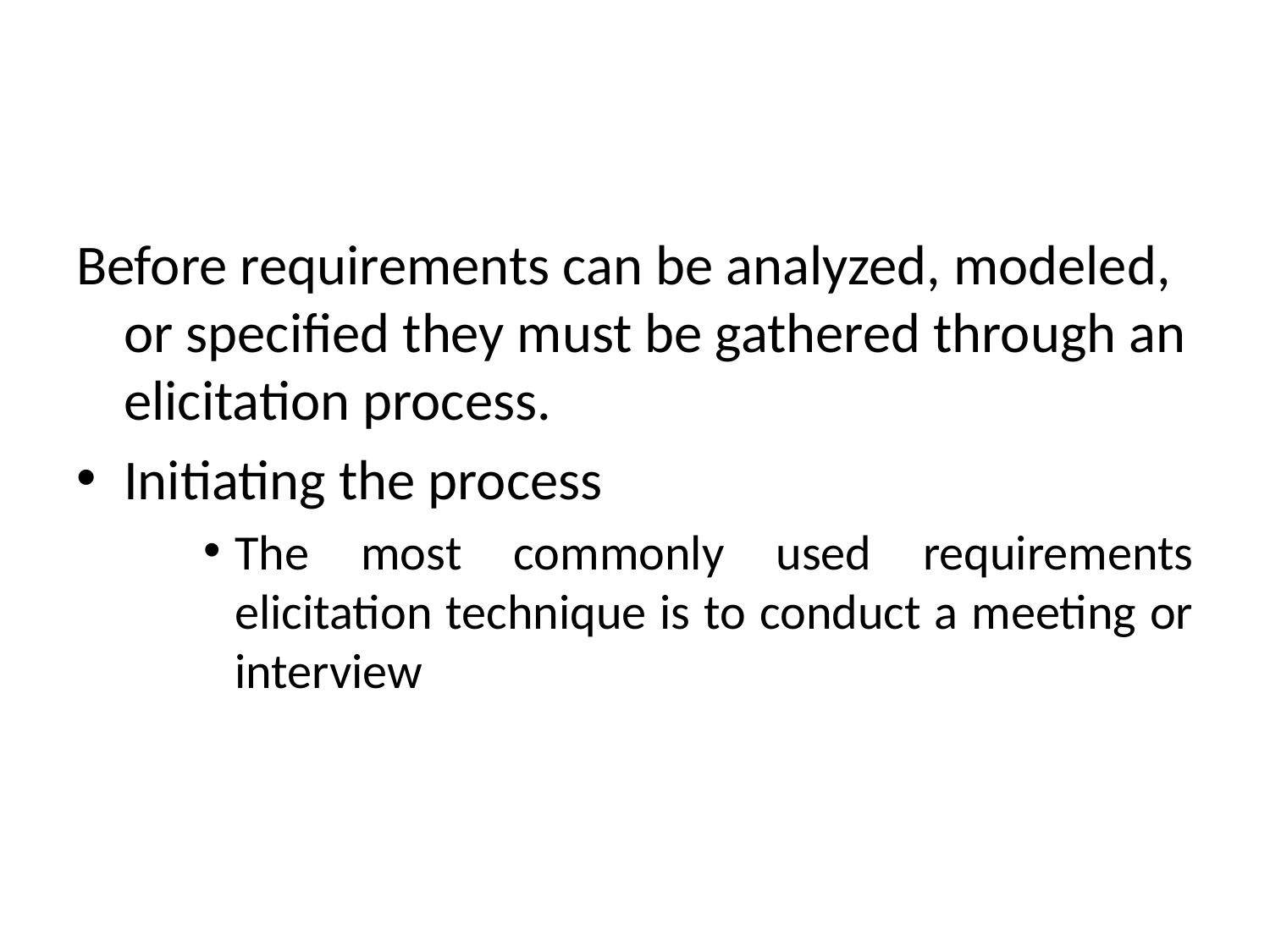

Before requirements can be analyzed, modeled, or specified they must be gathered through an elicitation process.
Initiating the process
The most commonly used requirements elicitation technique is to conduct a meeting or interview